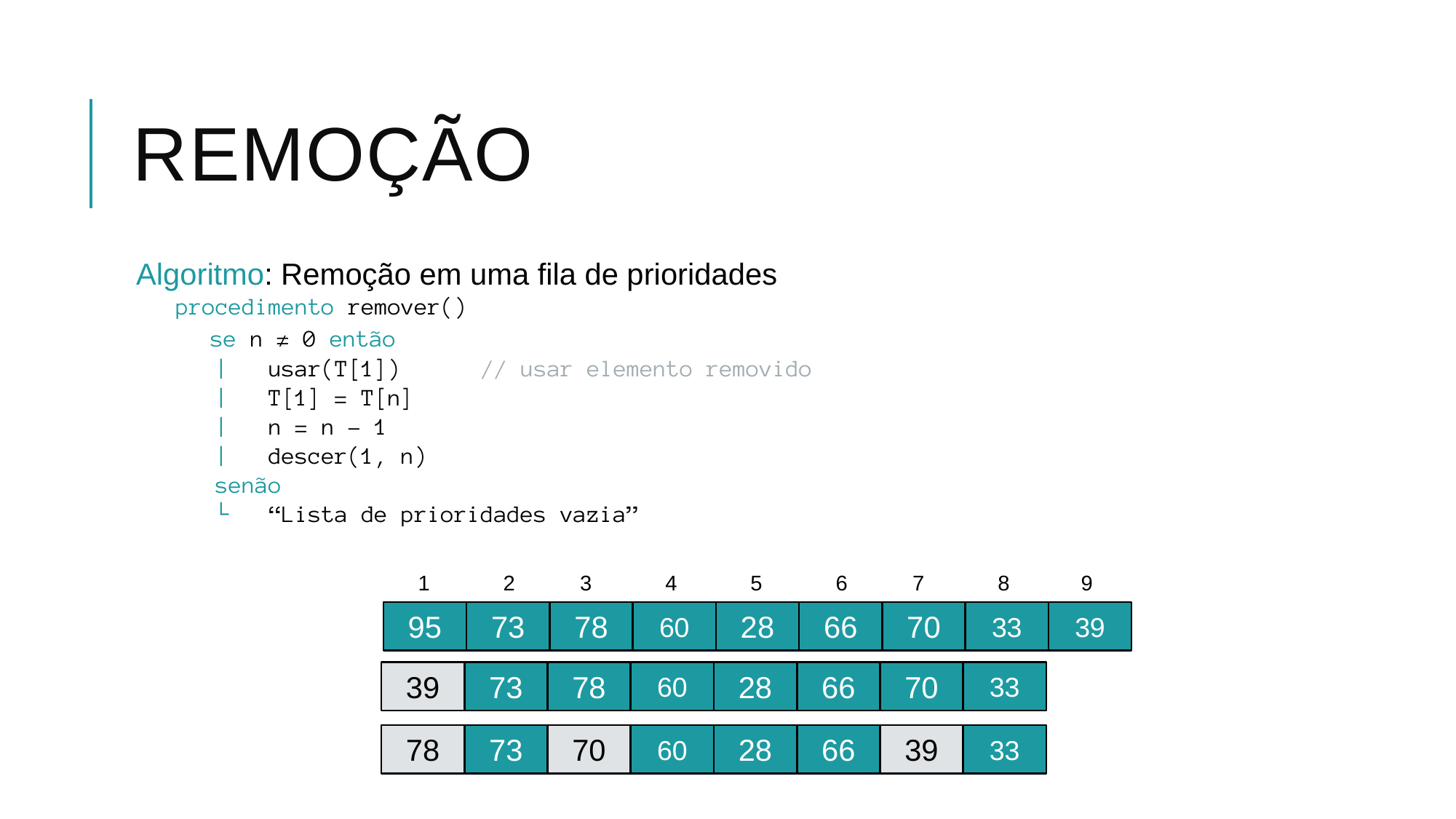

# Remoção
Algoritmo: Remoção em uma fila de prioridades
   procedimento remover()
     se n ≠ 0 então
      |   usar(T[1])      // usar elemento removido
      |   T[1] = T[n]
      |   n = n - 1
      |   descer(1, n)
      senão
      └   “Lista de prioridades vazia”
1
2
3
4
5
6
7
8
9
95
73
78
60
28
66
70
33
39
39
73
78
60
28
66
70
33
78
73
70
60
28
66
39
33